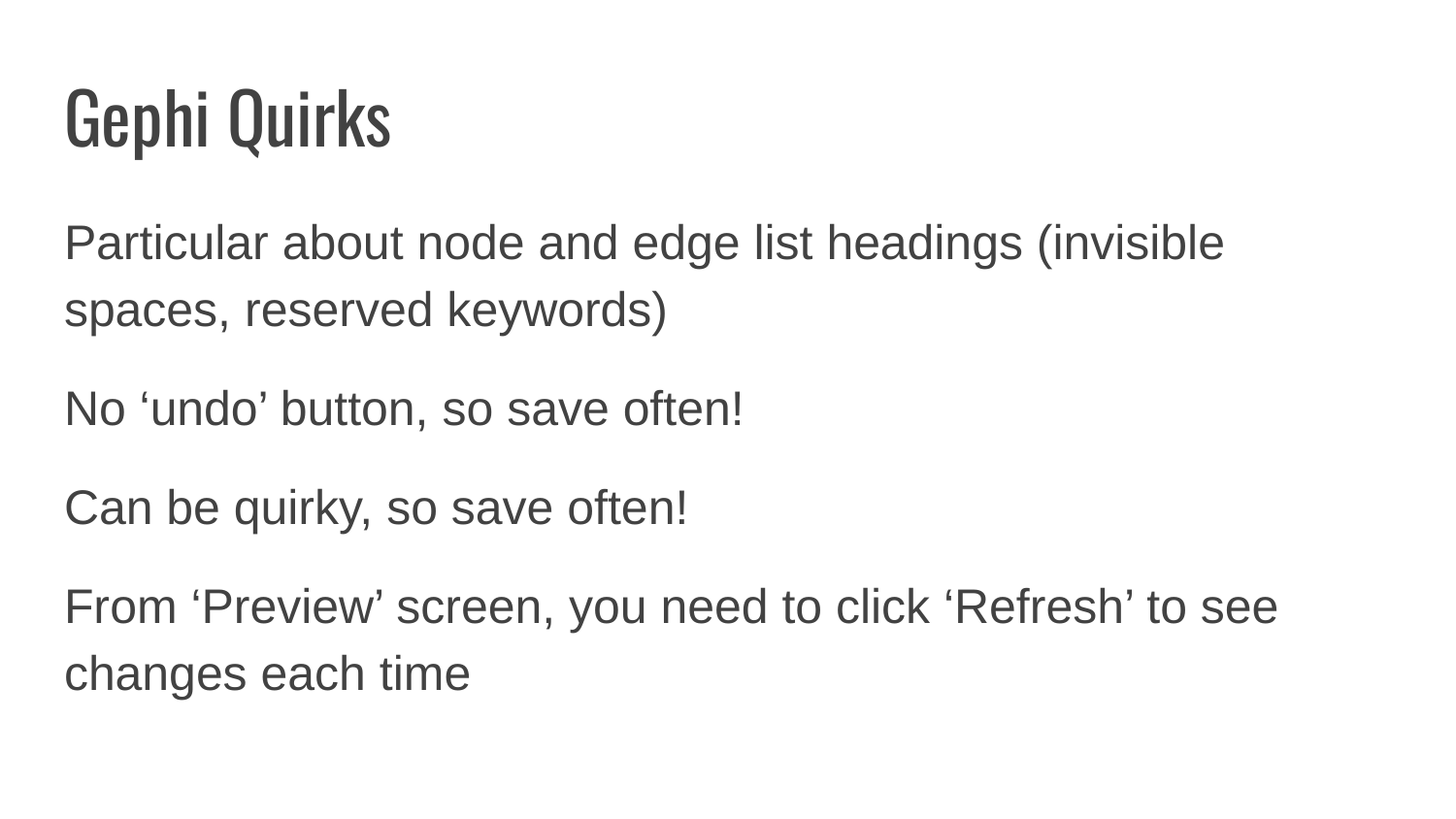

# Gephi Quirks
Particular about node and edge list headings (invisible spaces, reserved keywords)
No ‘undo’ button, so save often!
Can be quirky, so save often!
From ‘Preview’ screen, you need to click ‘Refresh’ to see changes each time